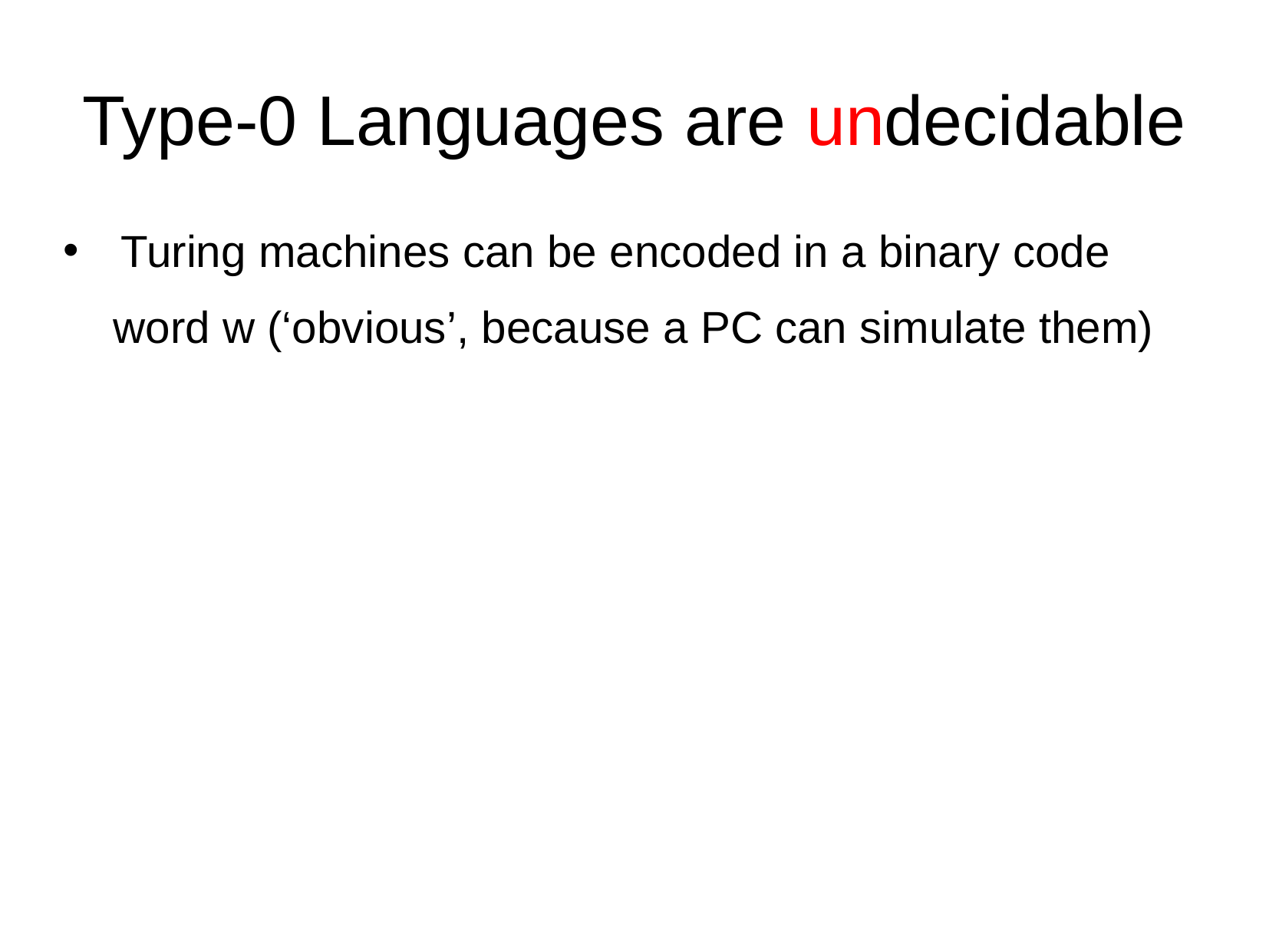

# Type-0 Languages are undecidable
Turing machines can be encoded in a binary code
    word w (‘obvious’, because a PC can simulate them)